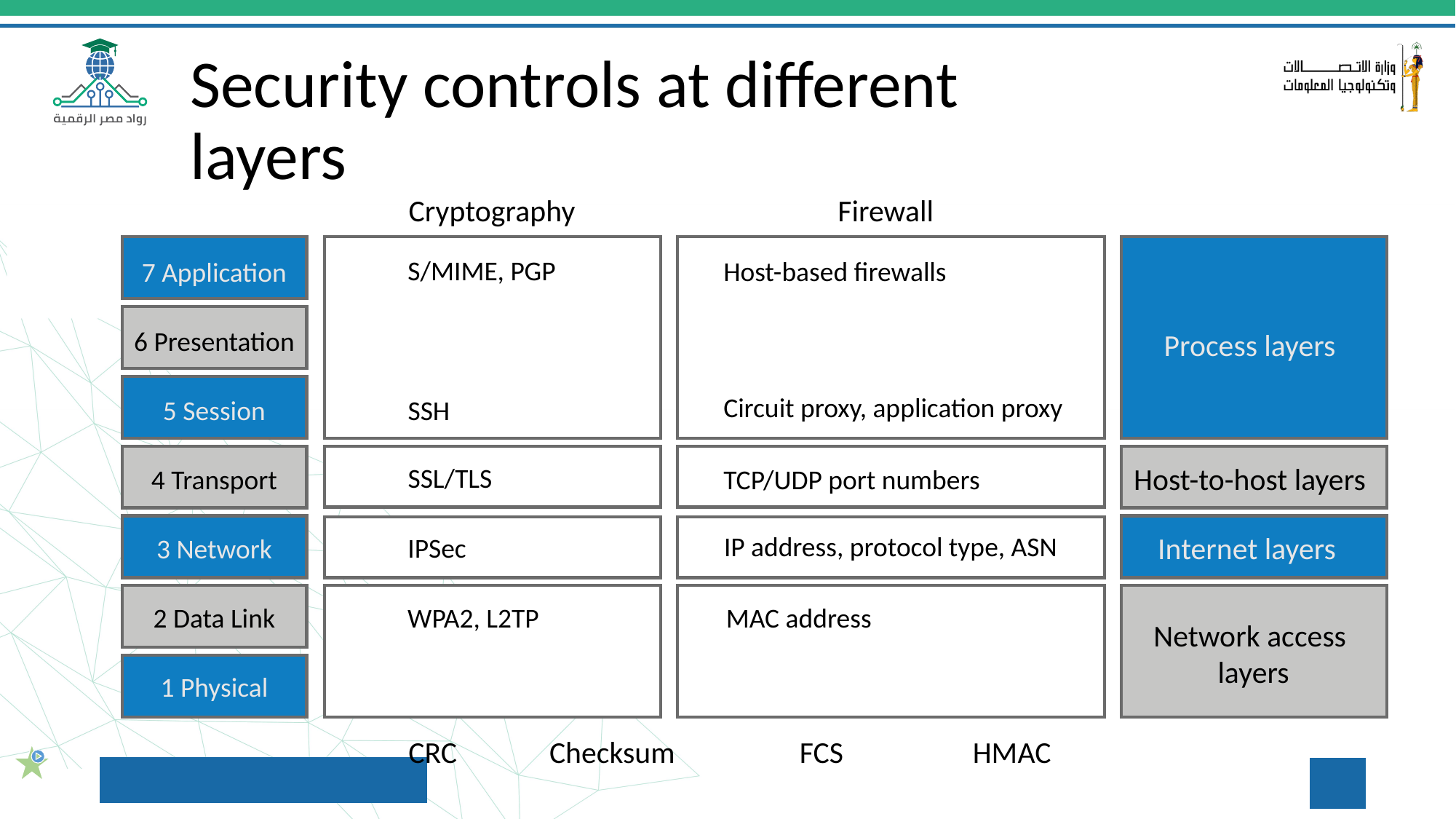

# Security controls at different layers
Cryptography
Firewall

S/MIME, PGP
SSH

Host-based firewalls
Circuit proxy, application proxy

Process layers

Host-to-host layers

Internet layers

Network access
 layers
7 Application

6 Presentation

5 Session

SSL/TLS

TCP/UDP port numbers
4 Transport

IPSec

IP address, protocol type, ASN
3 Network

WPA2, L2TP

MAC address
2 Data Link

1 Physical
CRC
Checksum
FCS
HMAC